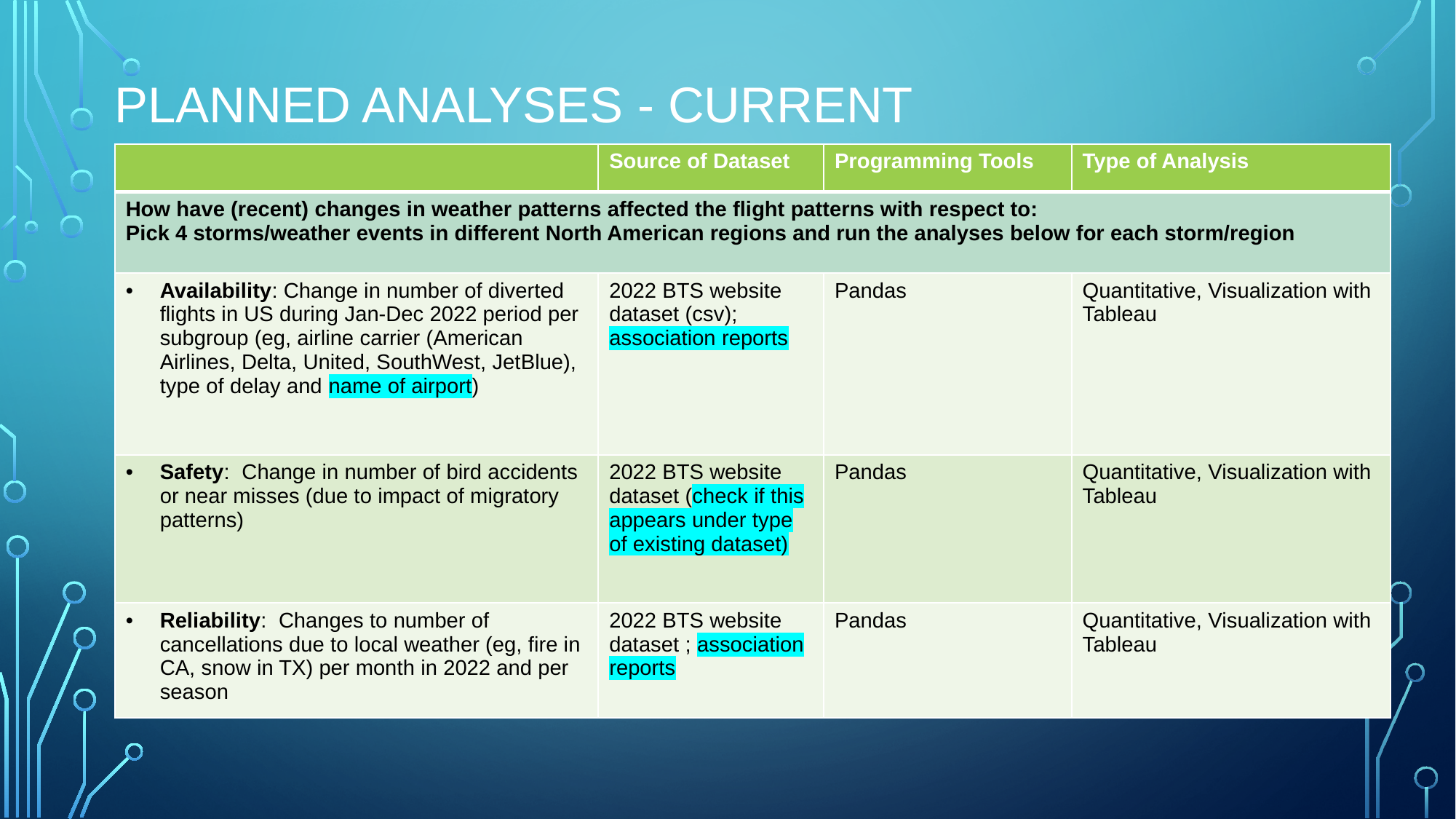

# PLANNED ANALYSES - CURRENT
|  | Source of Dataset | Programming Tools | Type of Analysis |
| --- | --- | --- | --- |
| How have (recent) changes in weather patterns affected the flight patterns with respect to: Pick 4 storms/weather events in different North American regions and run the analyses below for each storm/region |  |  |  |
| Availability: Change in number of diverted flights in US during Jan-Dec 2022 period per subgroup (eg, airline carrier (American Airlines, Delta, United, SouthWest, JetBlue), type of delay and name of airport) | 2022 BTS website dataset (csv); association reports | Pandas | Quantitative, Visualization with Tableau |
| Safety: Change in number of bird accidents or near misses (due to impact of migratory patterns) | 2022 BTS website dataset (check if this appears under type of existing dataset) | Pandas | Quantitative, Visualization with Tableau |
| Reliability: Changes to number of cancellations due to local weather (eg, fire in CA, snow in TX) per month in 2022 and per season | 2022 BTS website dataset ; association reports | Pandas | Quantitative, Visualization with Tableau |